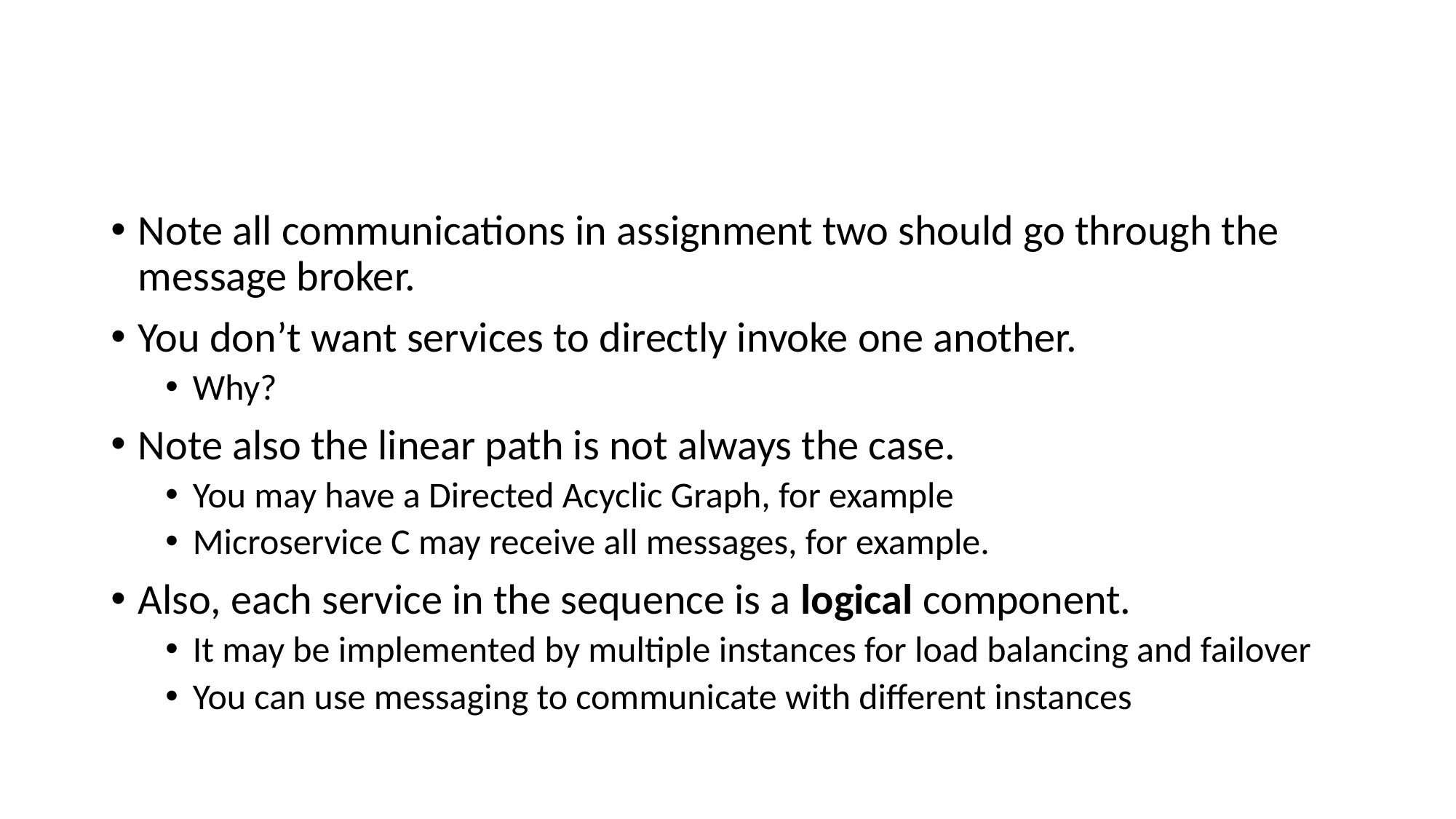

# Assignment 2 Communications (Aside)
Note all communications in assignment two should go through the message broker.
You don’t want services to directly invoke one another.
Why?
Note also the linear path is not always the case.
You may have a Directed Acyclic Graph, for example
Microservice C may receive all messages, for example.
Also, each service in the sequence is a logical component.
It may be implemented by multiple instances for load balancing and failover
You can use messaging to communicate with different instances